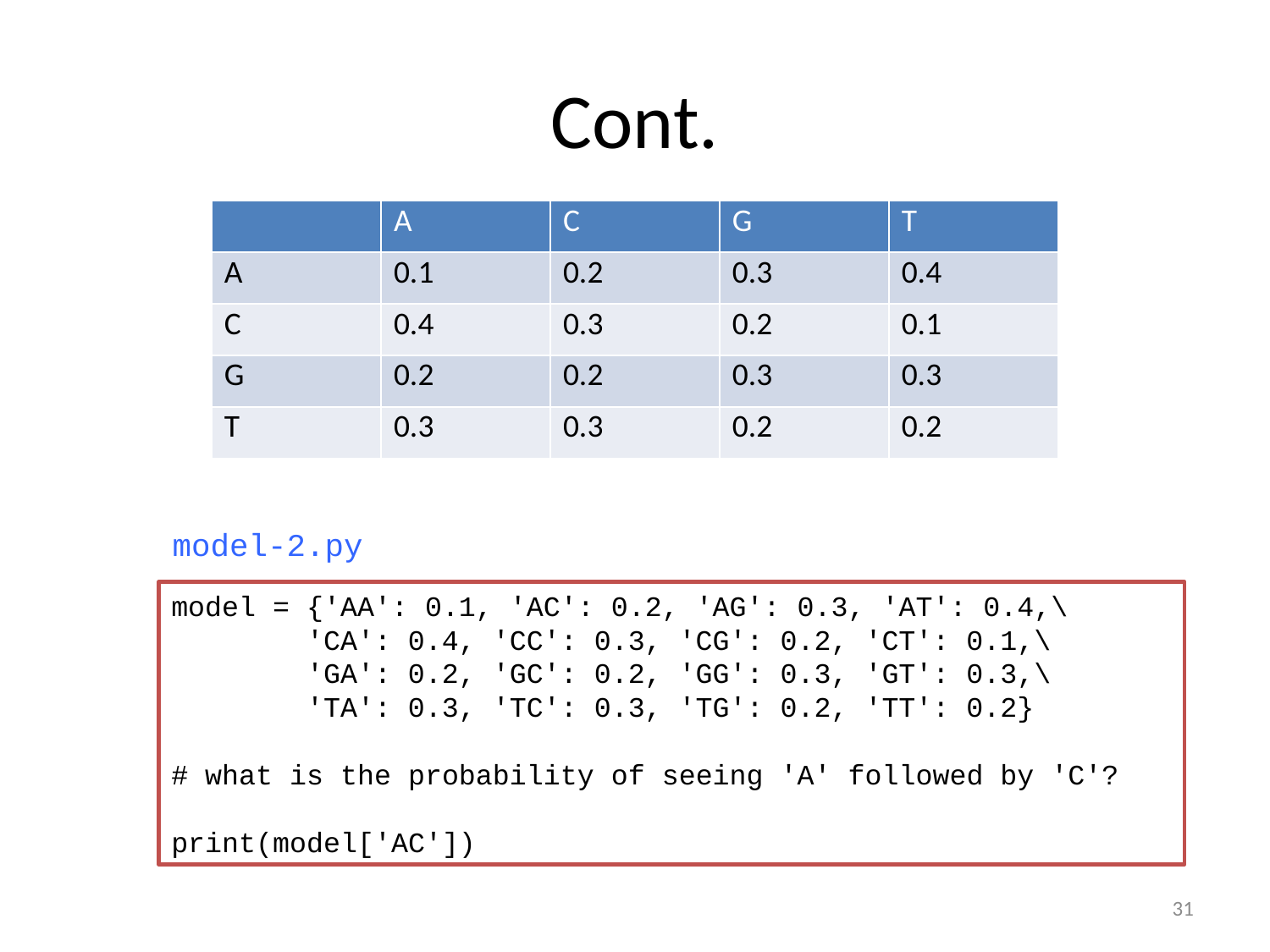

# Cont.
|  | A | C | G | T |
| --- | --- | --- | --- | --- |
| A | 0.1 | 0.2 | 0.3 | 0.4 |
| C | 0.4 | 0.3 | 0.2 | 0.1 |
| G | 0.2 | 0.2 | 0.3 | 0.3 |
| T | 0.3 | 0.3 | 0.2 | 0.2 |
model-2.py
model = {'AA': 0.1, 'AC': 0.2, 'AG': 0.3, 'AT': 0.4,\
        'CA': 0.4, 'CC': 0.3, 'CG': 0.2, 'CT': 0.1,\
        'GA': 0.2, 'GC': 0.2, 'GG': 0.3, 'GT': 0.3,\
        'TA': 0.3, 'TC': 0.3, 'TG': 0.2, 'TT': 0.2}

# what is the probability of seeing 'A' followed by 'C'?

print(model['AC'])
31